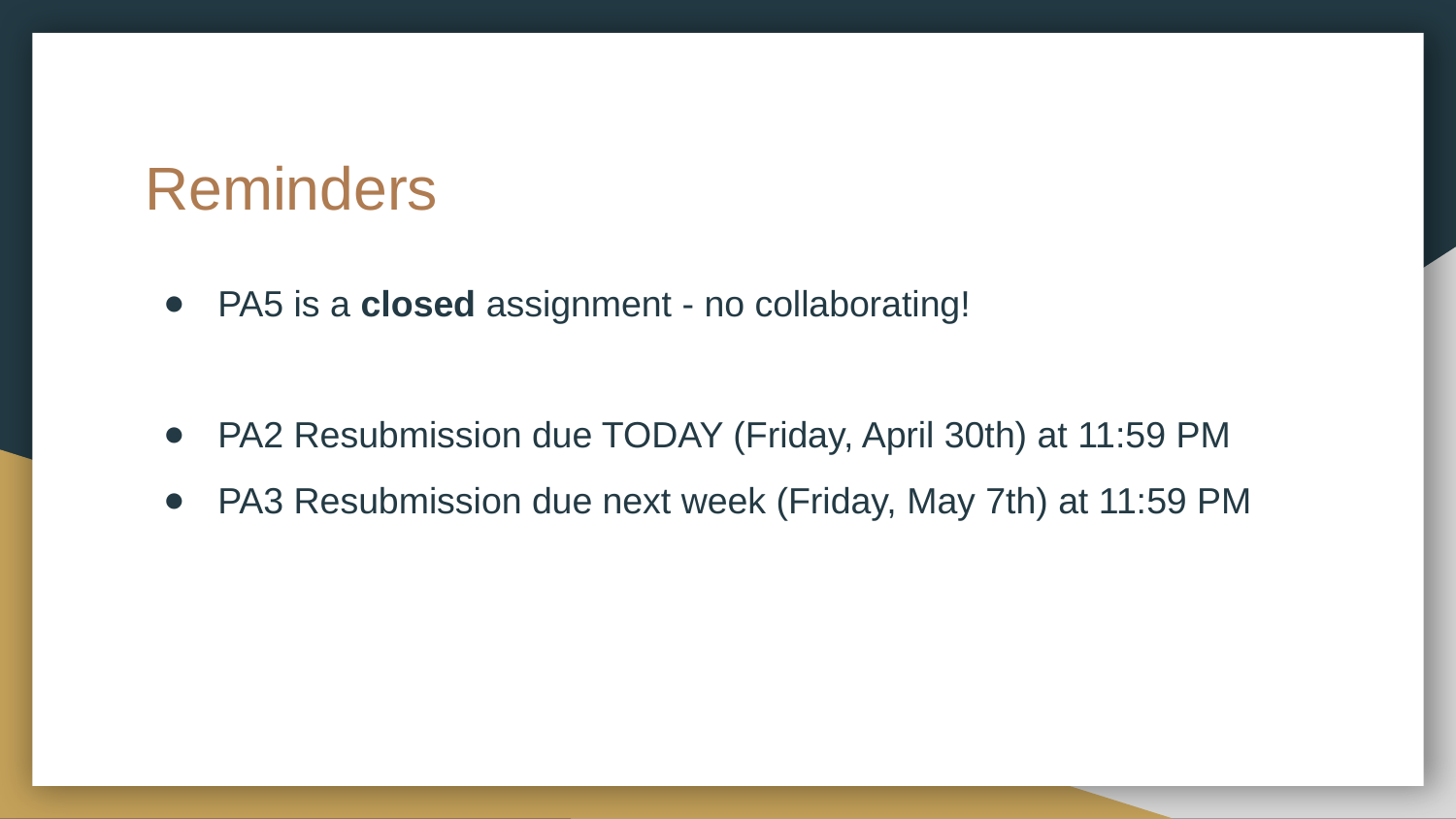

# Reminders
PA5 is a closed assignment - no collaborating!

PA2 Resubmission due TODAY (Friday, April 30th) at 11:59 PM
PA3 Resubmission due next week (Friday, May 7th) at 11:59 PM